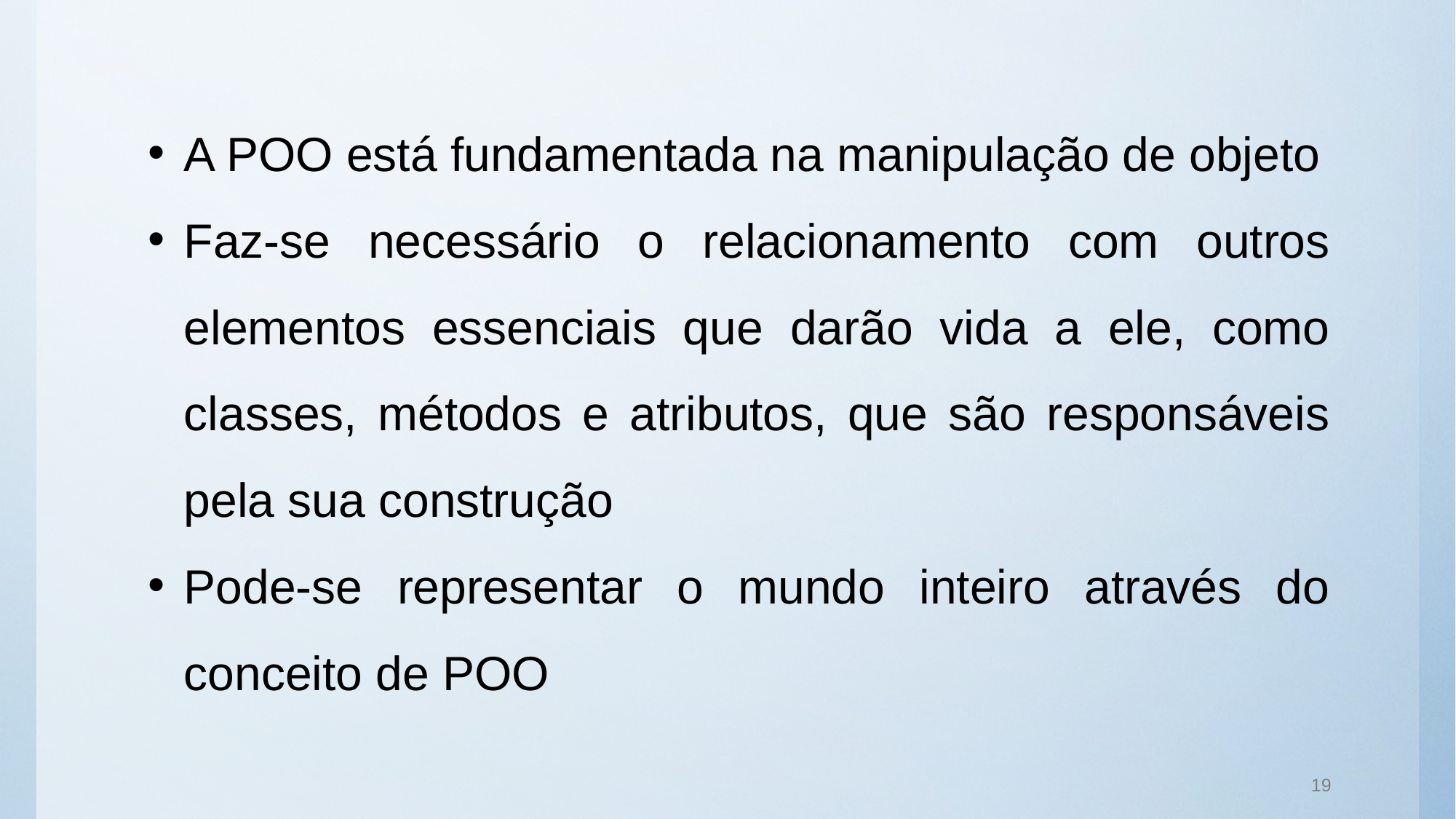

A POO está fundamentada na manipulação de objeto
Faz-se necessário o relacionamento com outros elementos essenciais que darão vida a ele, como classes, métodos e atributos, que são responsáveis pela sua construção
Pode-se representar o mundo inteiro através do conceito de POO
19